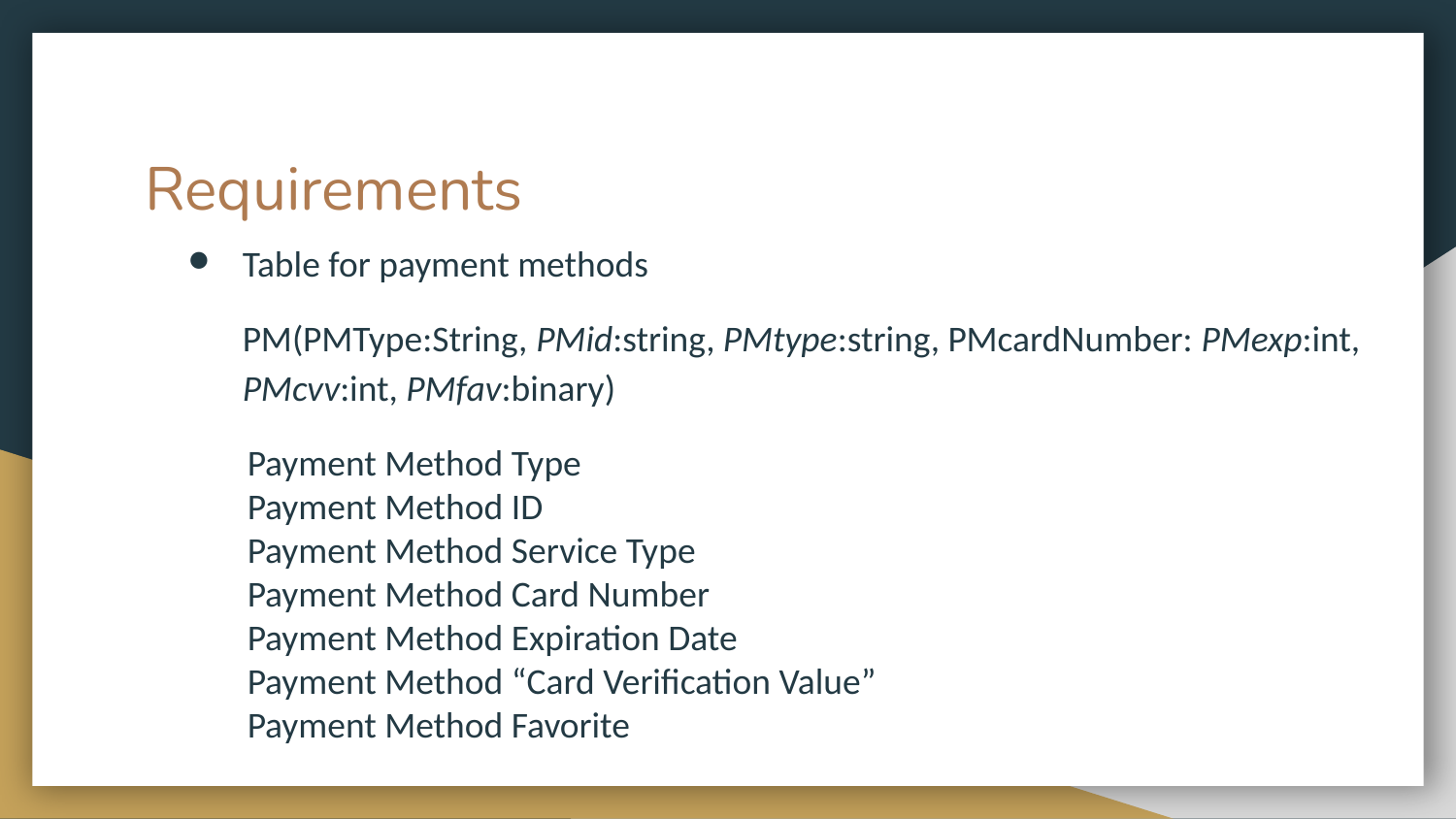

# Requirements
Table for payment methods
PM(PMType:String, PMid:string, PMtype:string, PMcardNumber: PMexp:int, PMcvv:int, PMfav:binary)

Payment Method Type
Payment Method ID
Payment Method Service Type
Payment Method Card Number
Payment Method Expiration Date
Payment Method “Card Verification Value”
Payment Method Favorite